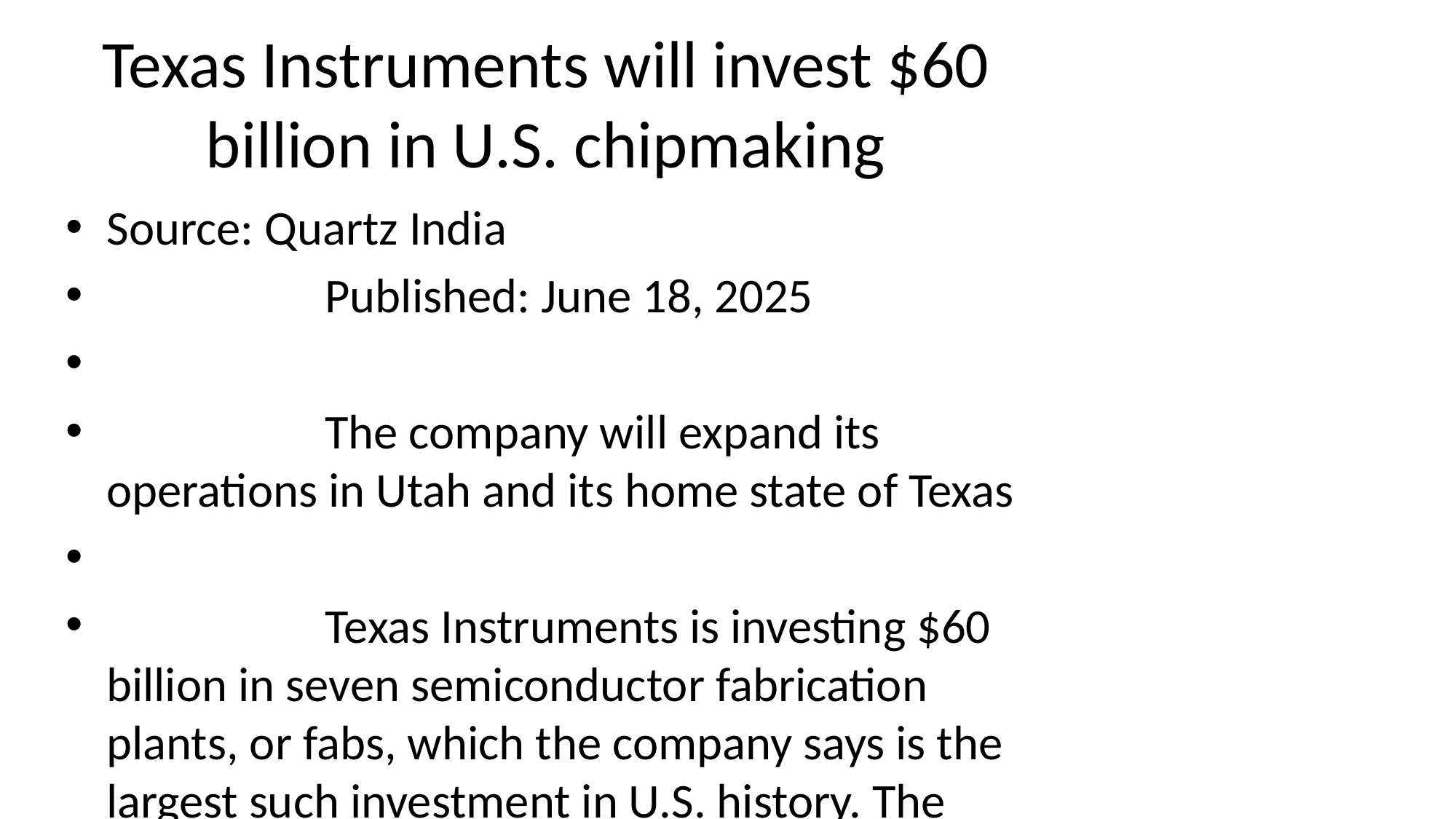

# Texas Instruments will invest $60 billion in U.S. chipmaking
Source: Quartz India
                    Published: June 18, 2025

                    The company will expand its operations in Utah and its home state of Texas

                    Texas Instruments is investing $60 billion in seven semiconductor fabrication plants, or fabs, which the company says is the largest such investment in U.S. history. The seven fabs will be spread acr… [+1389 chars]